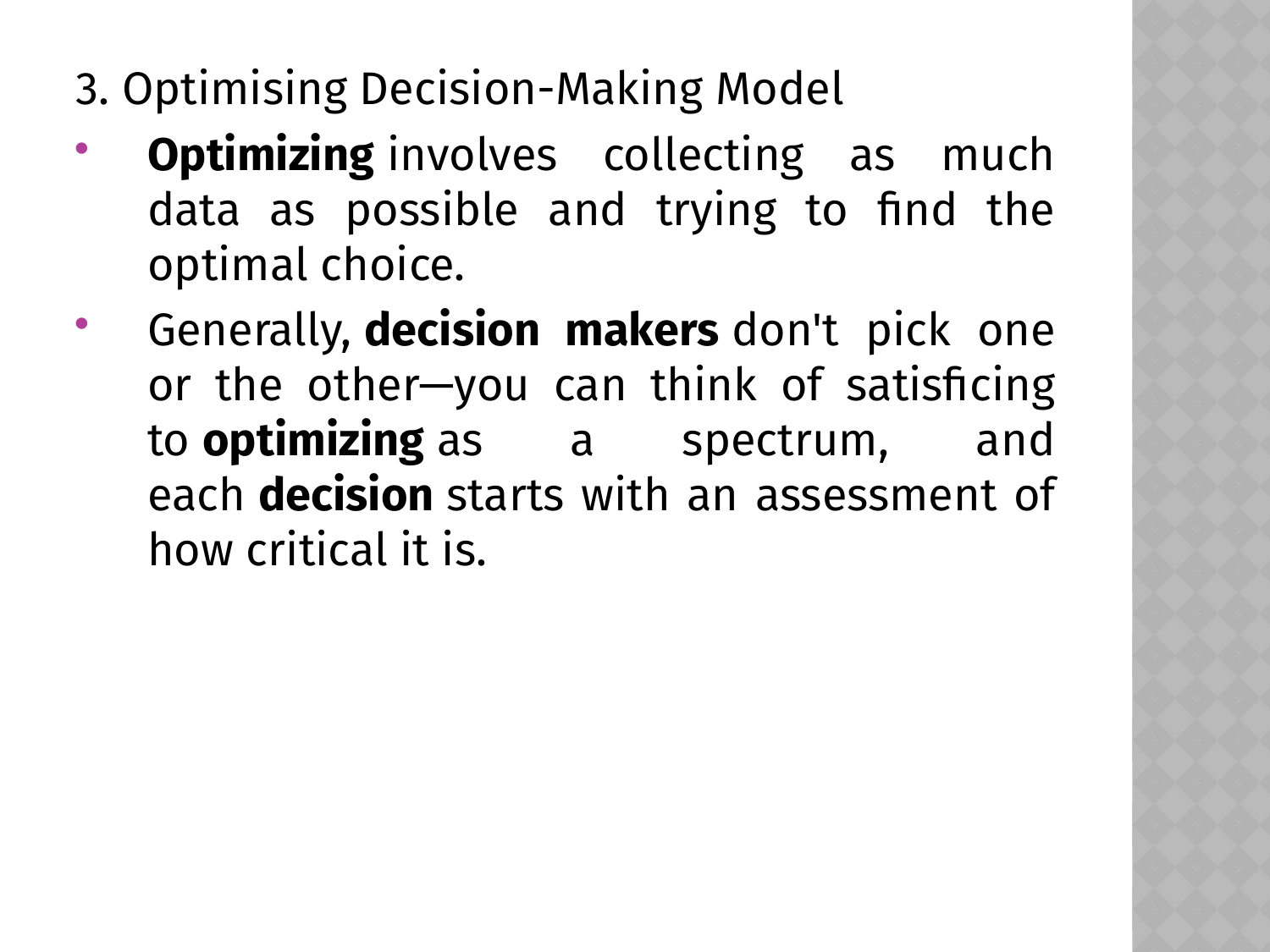

3. Optimising Decision-Making Model
Optimizing involves collecting as much data as possible and trying to find the optimal choice.
Generally, decision makers don't pick one or the other—you can think of satisficing to optimizing as a spectrum, and each decision starts with an assessment of how critical it is.